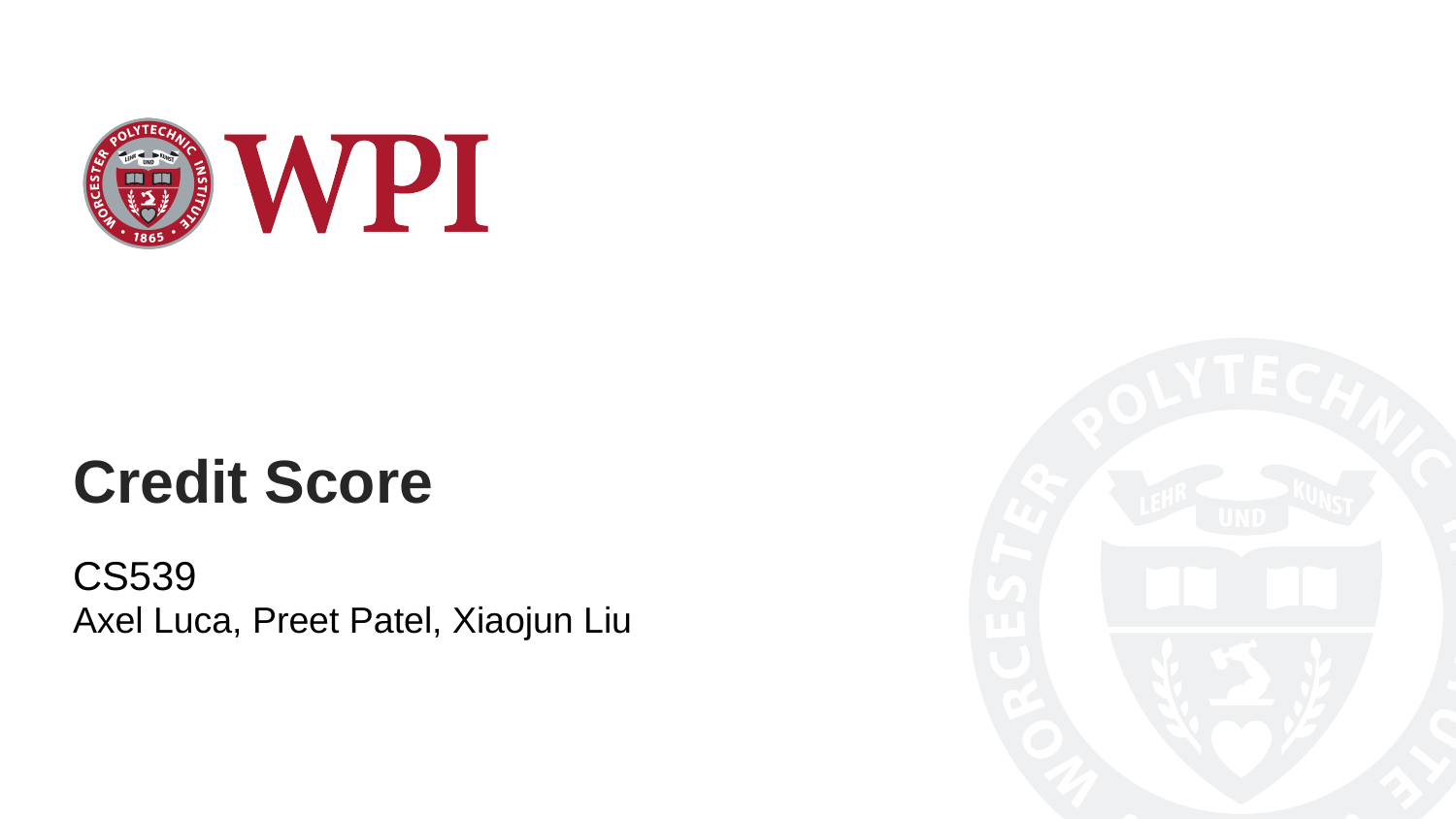

# Credit Score
CS539
Axel Luca, Preet Patel, Xiaojun Liu